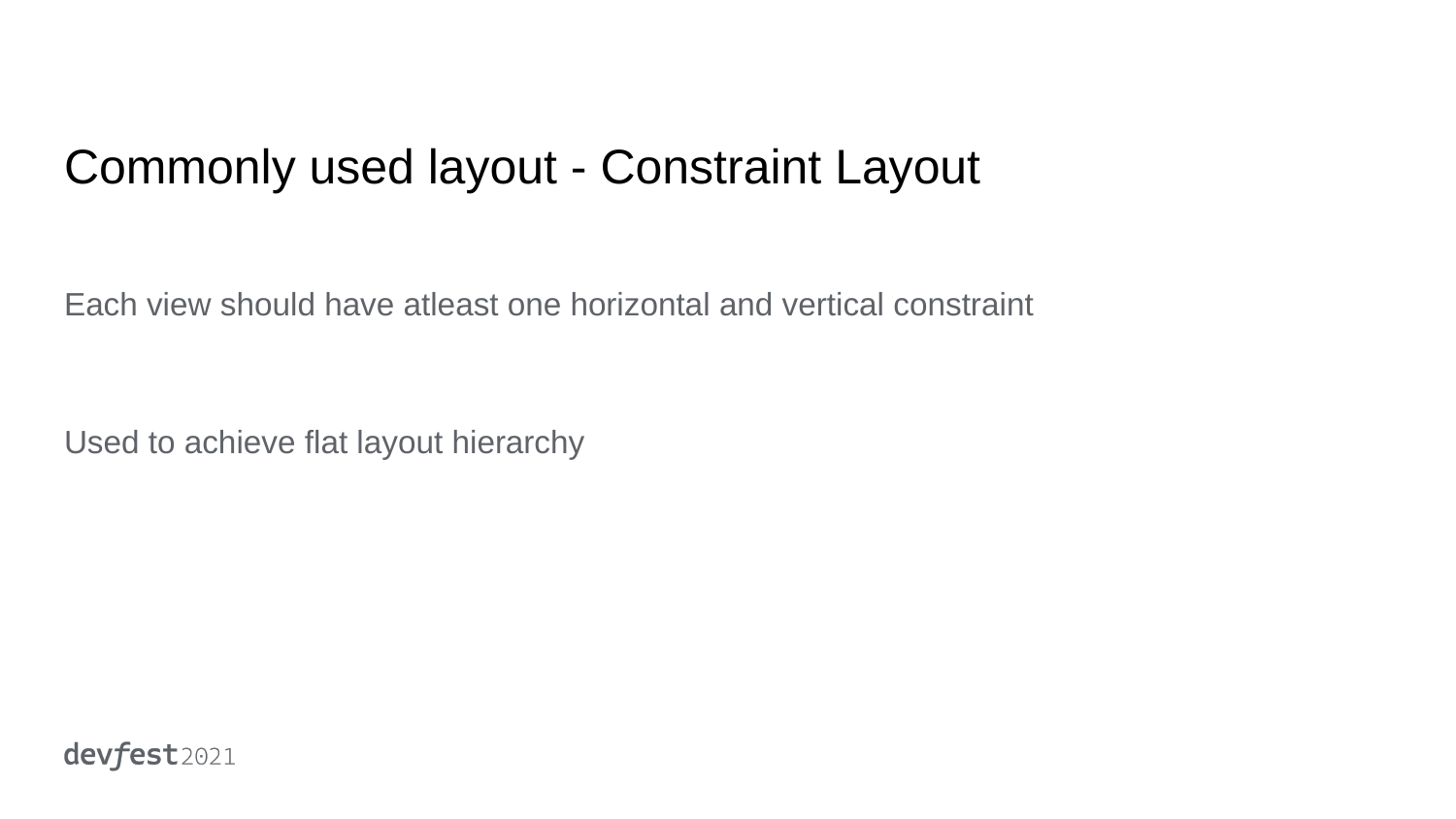

# Commonly used layout - Constraint Layout
Each view should have atleast one horizontal and vertical constraint

Used to achieve flat layout hierarchy